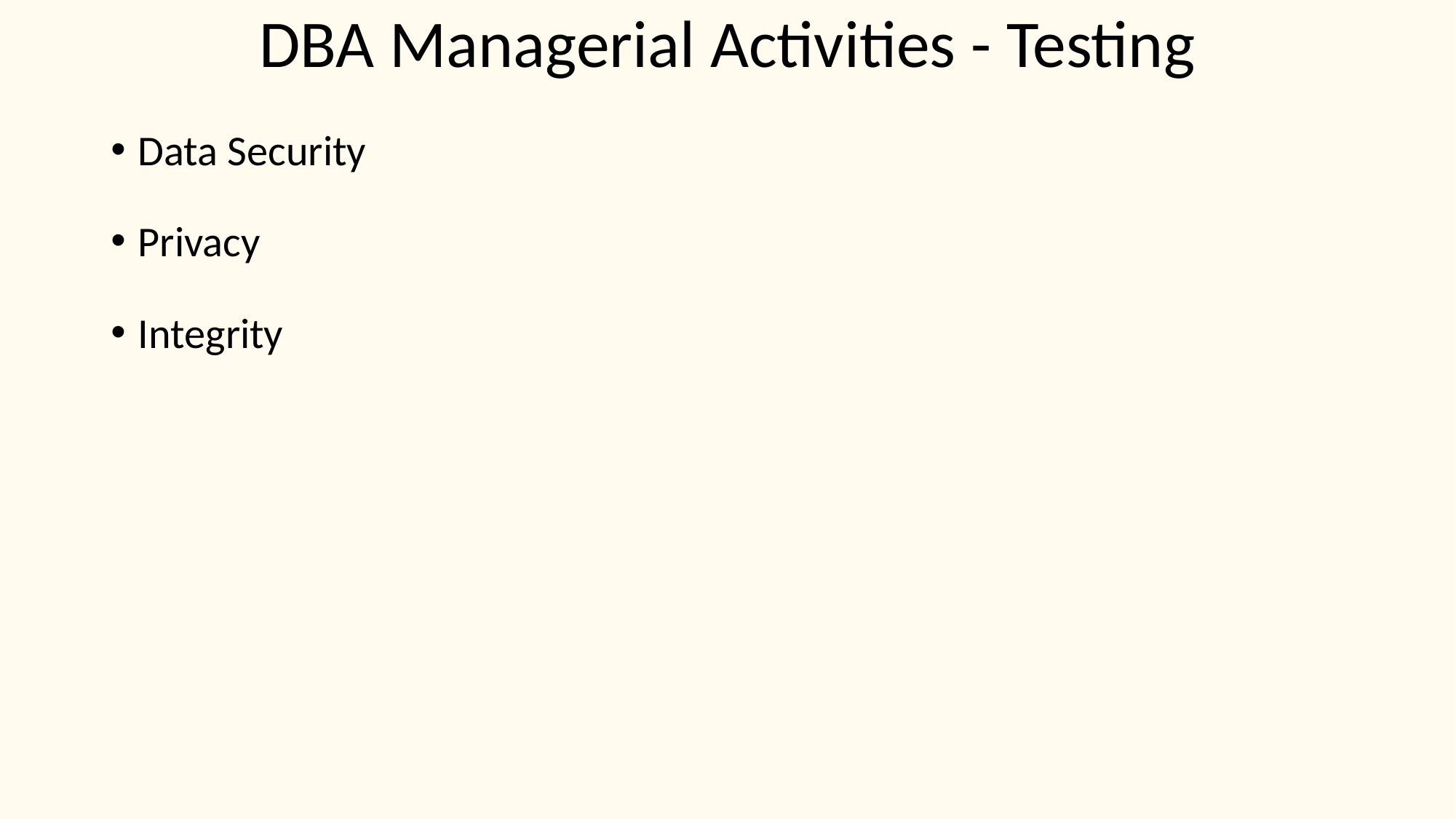

# DBA Managerial Activities - Testing
Data Security
Privacy
Integrity